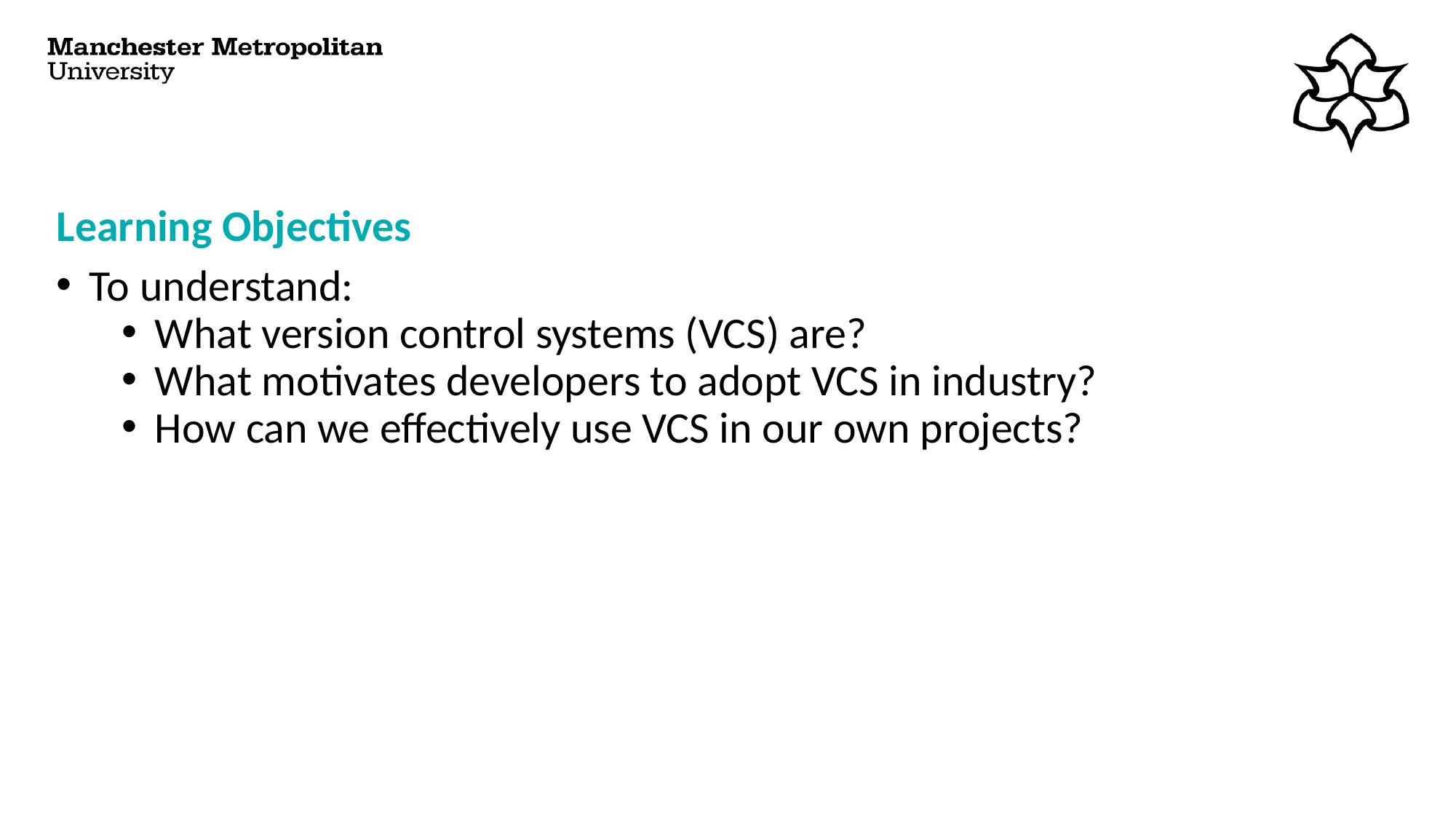

# Learning Objectives
To understand:
What version control systems (VCS) are?
What motivates developers to adopt VCS in industry?
How can we effectively use VCS in our own projects?